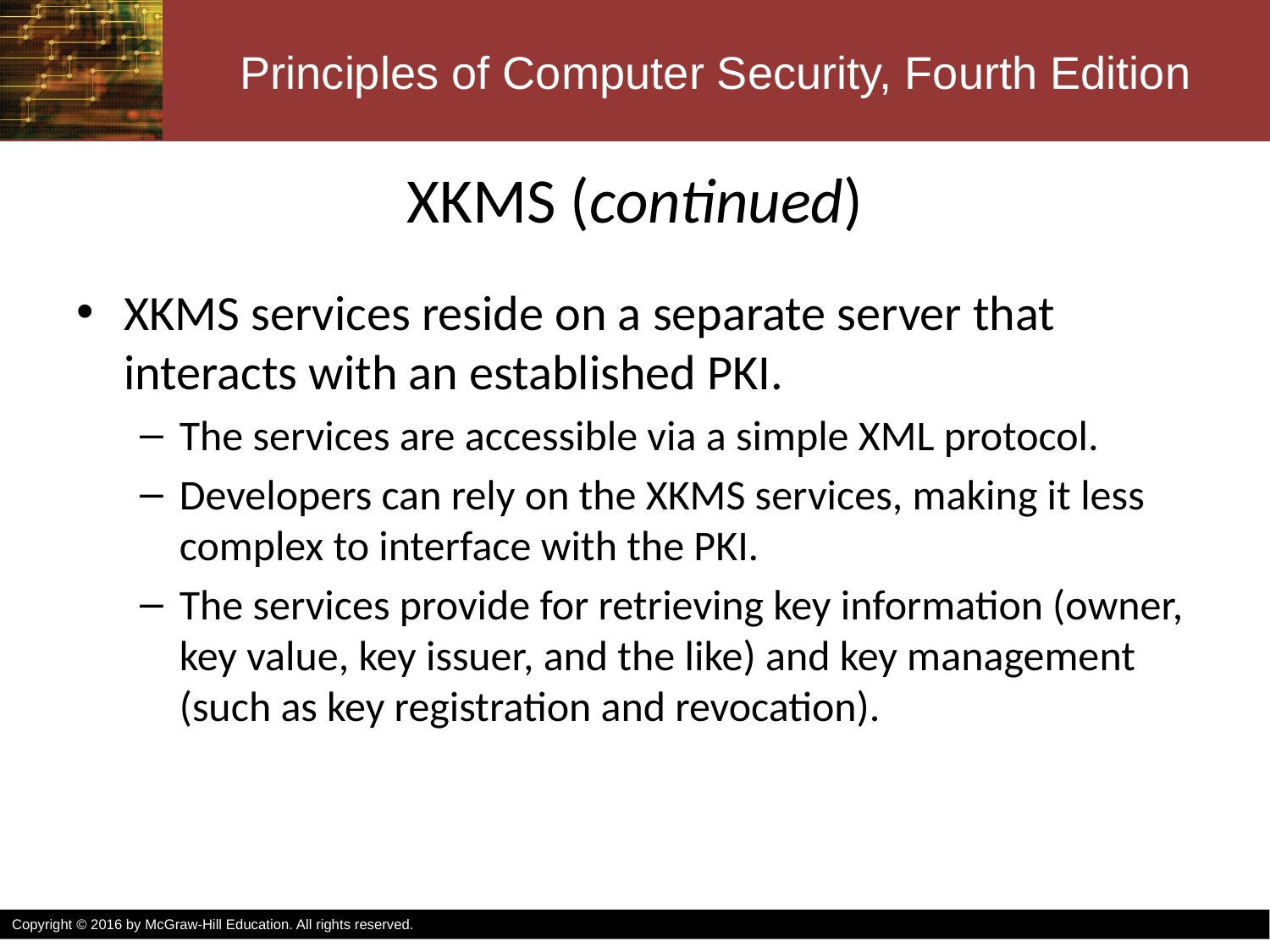

# XKMS (continued)
XKMS services reside on a separate server that interacts with an established PKI.
The services are accessible via a simple XML protocol.
Developers can rely on the XKMS services, making it less complex to interface with the PKI.
The services provide for retrieving key information (owner, key value, key issuer, and the like) and key management (such as key registration and revocation).